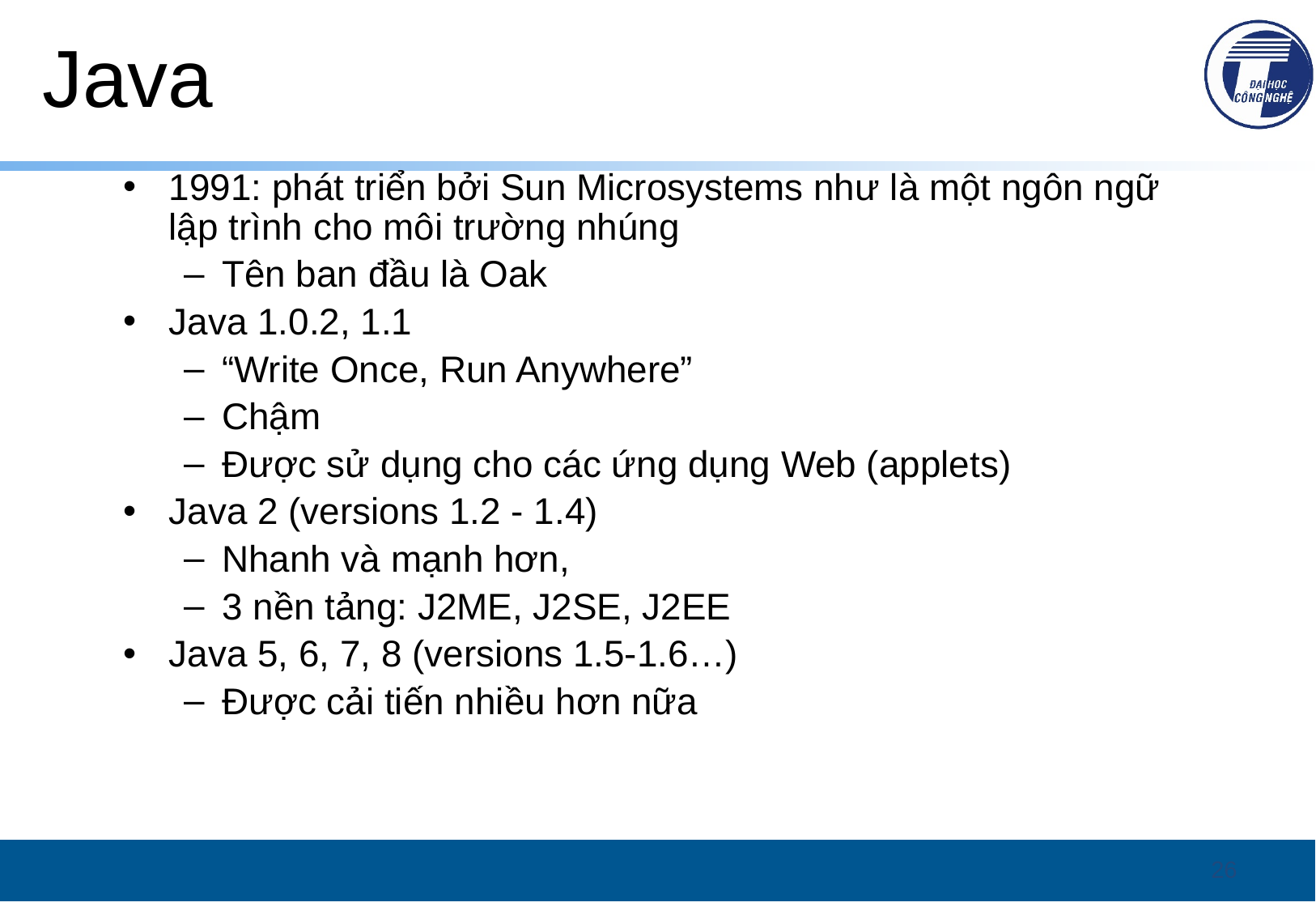

# Java
1991: phát triển bởi Sun Microsystems như là một ngôn ngữ lập trình cho môi trường nhúng
Tên ban đầu là Oak
Java 1.0.2, 1.1
“Write Once, Run Anywhere”
Chậm
Được sử dụng cho các ứng dụng Web (applets)
Java 2 (versions 1.2 - 1.4)
Nhanh và mạnh hơn,
3 nền tảng: J2ME, J2SE, J2EE
Java 5, 6, 7, 8 (versions 1.5-1.6…)
Được cải tiến nhiều hơn nữa
26